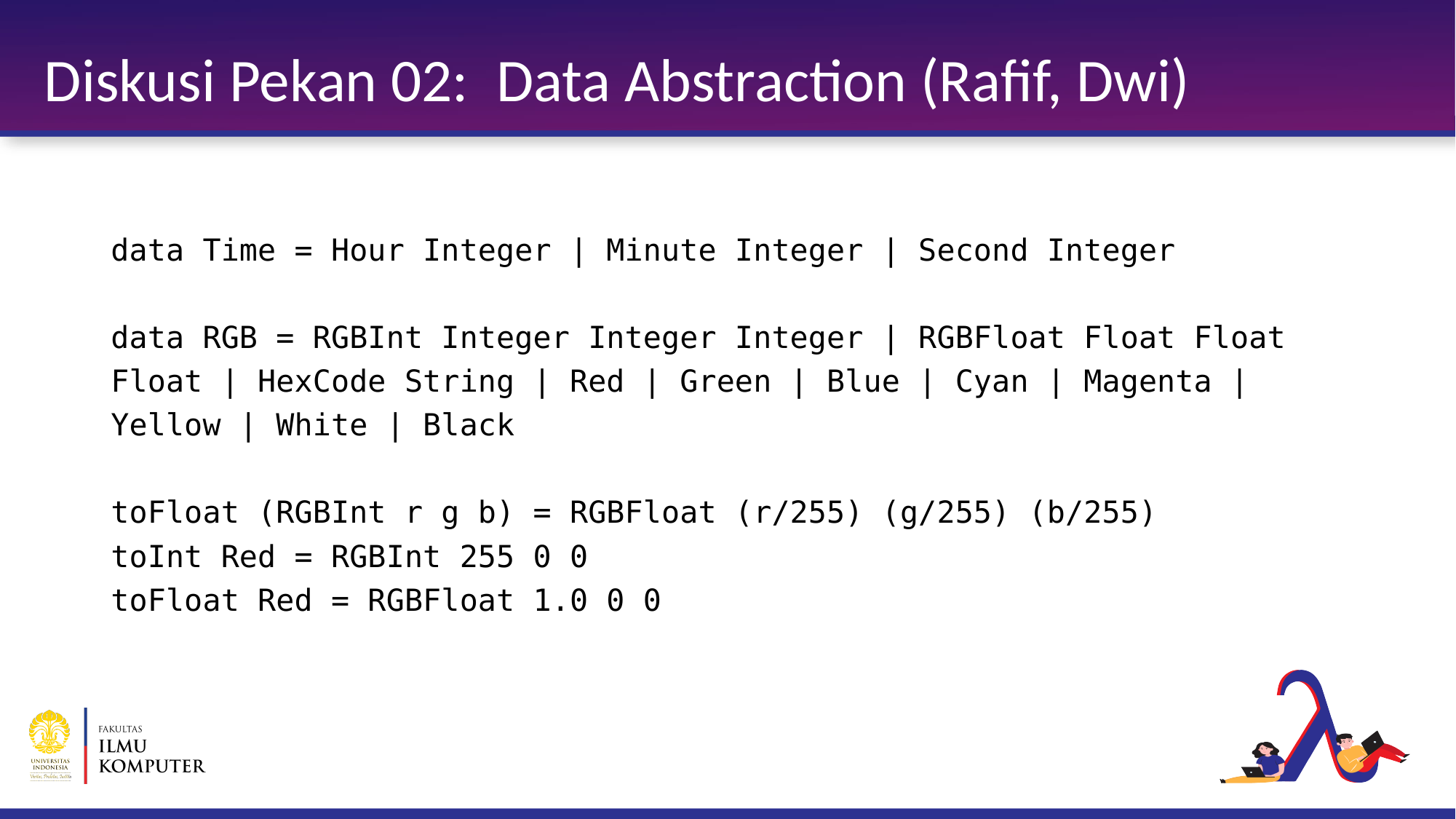

# Diskusi Pekan 02:  Data Abstraction (Rafif, Dwi)
data Time = Hour Integer | Minute Integer | Second Integer

data RGB = RGBInt Integer Integer Integer | RGBFloat Float Float Float | HexCode String | Red | Green | Blue | Cyan | Magenta | Yellow | White | Black
toFloat (RGBInt r g b) = RGBFloat (r/255) (g/255) (b/255)
toInt Red = RGBInt 255 0 0
toFloat Red = RGBFloat 1.0 0 0